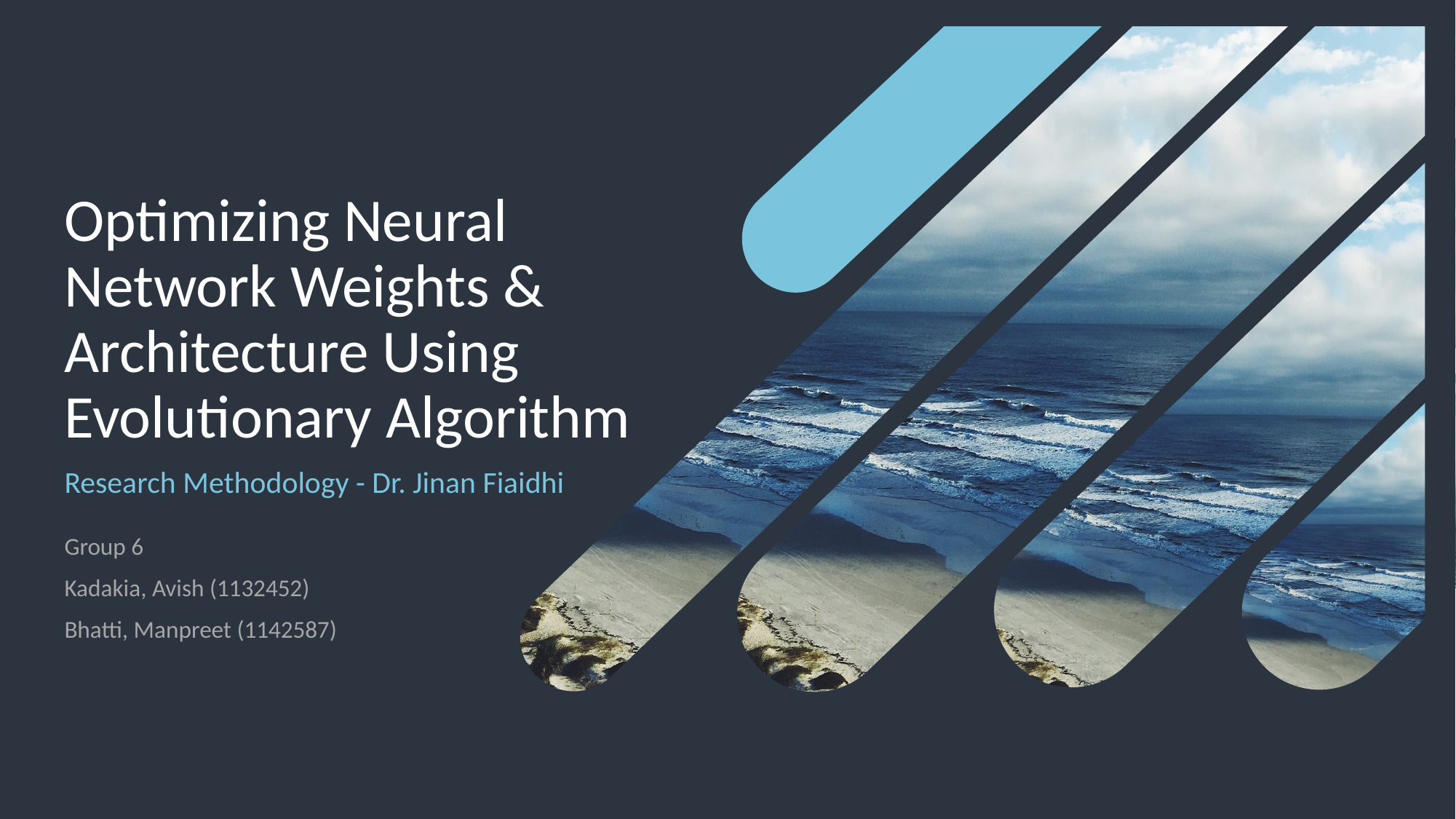

# Optimizing Neural Network Weights & Architecture Using Evolutionary Algorithm

Research Methodology - Dr. Jinan Fiaidhi
Group 6
Kadakia, Avish (1132452)
Bhatti, Manpreet (1142587)